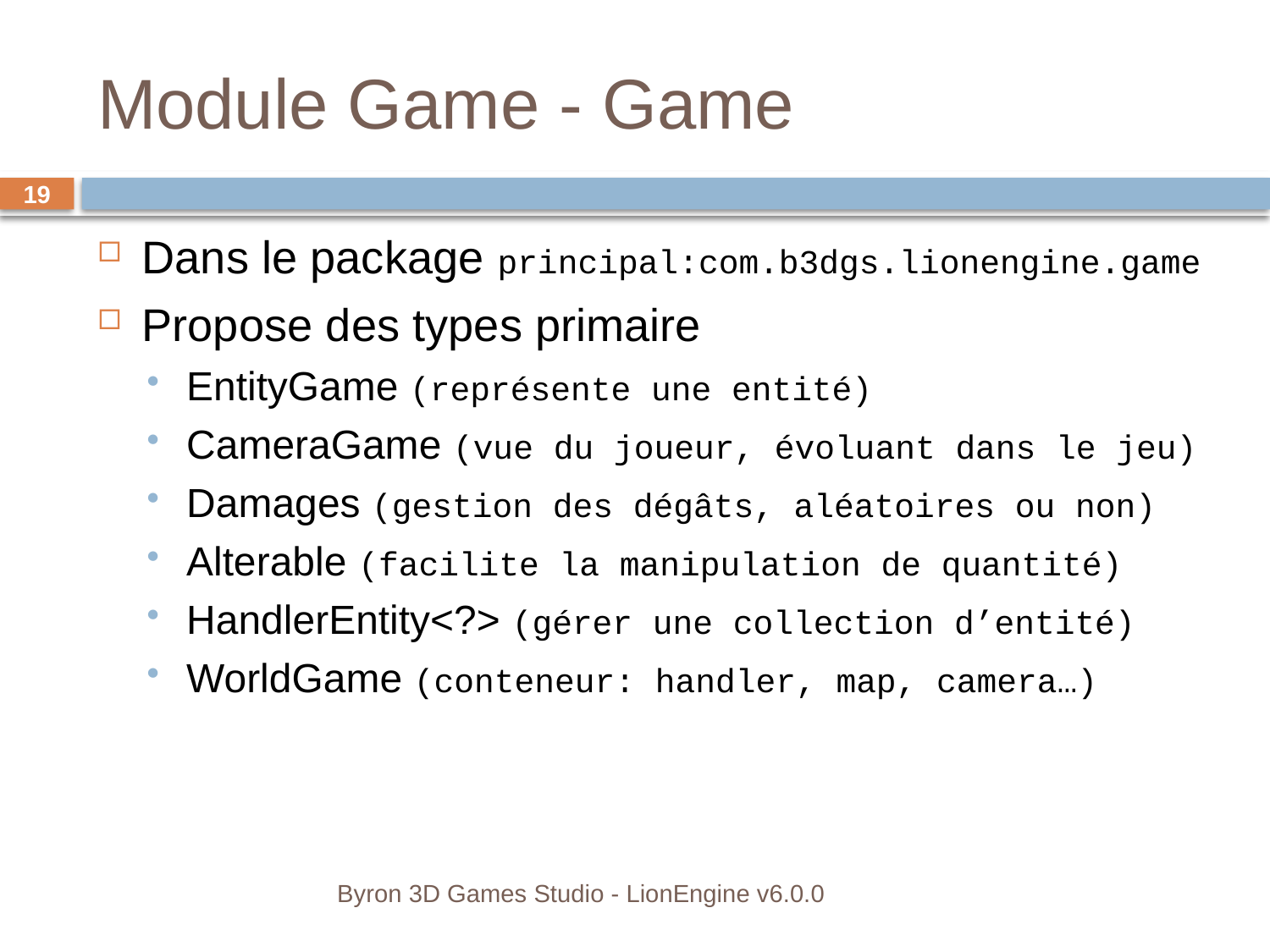

# Module Game - Game
19
Dans le package principal:com.b3dgs.lionengine.game
Propose des types primaire
EntityGame (représente une entité)
CameraGame (vue du joueur, évoluant dans le jeu)
Damages (gestion des dégâts, aléatoires ou non)
Alterable (facilite la manipulation de quantité)
HandlerEntity<?> (gérer une collection d’entité)
WorldGame (conteneur: handler, map, camera…)

Byron 3D Games Studio - LionEngine v6.0.0